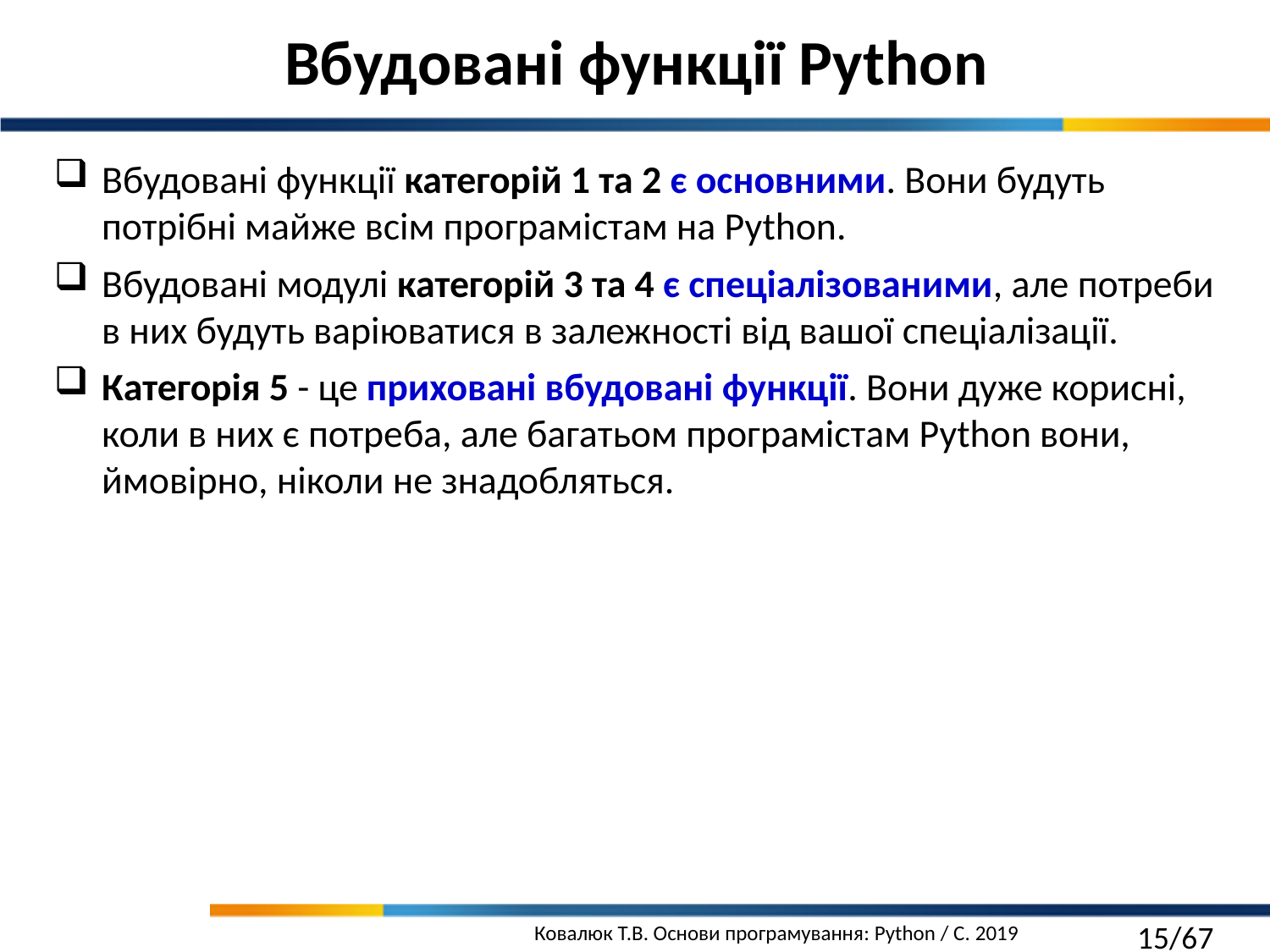

Вбудовані функції Python
Вбудовані функції категорій 1 та 2 є основними. Вони будуть потрібні майже всім програмістам на Python.
Вбудовані модулі категорій 3 та 4 є спеціалізованими, але потреби в них будуть варіюватися в залежності від вашої спеціалізації.
Категорія 5 - це приховані вбудовані функції. Вони дуже корисні, коли в них є потреба, але багатьом програмістам Python вони, ймовірно, ніколи не знадобляться.